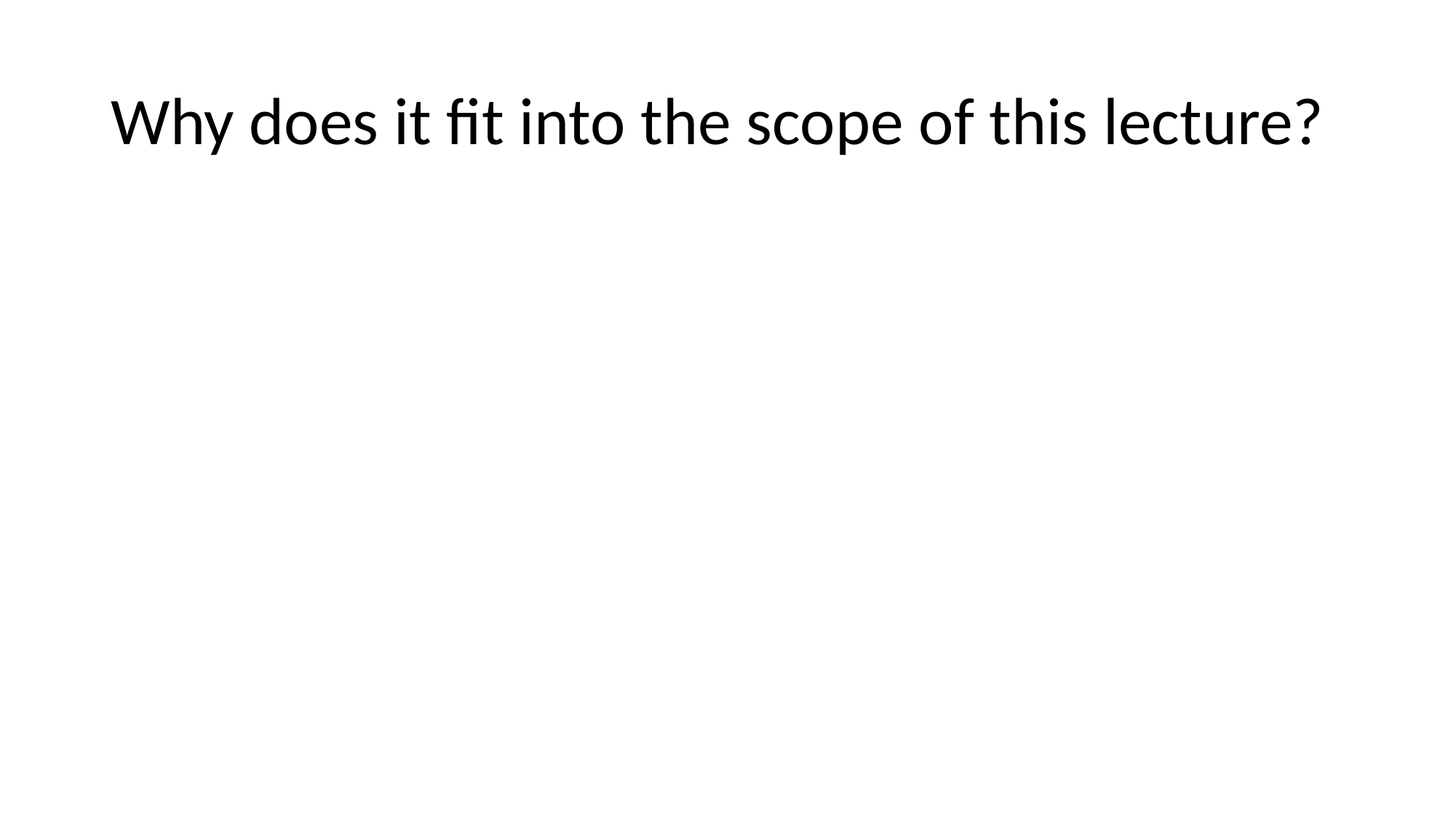

# Why does it fit into the scope of this lecture?